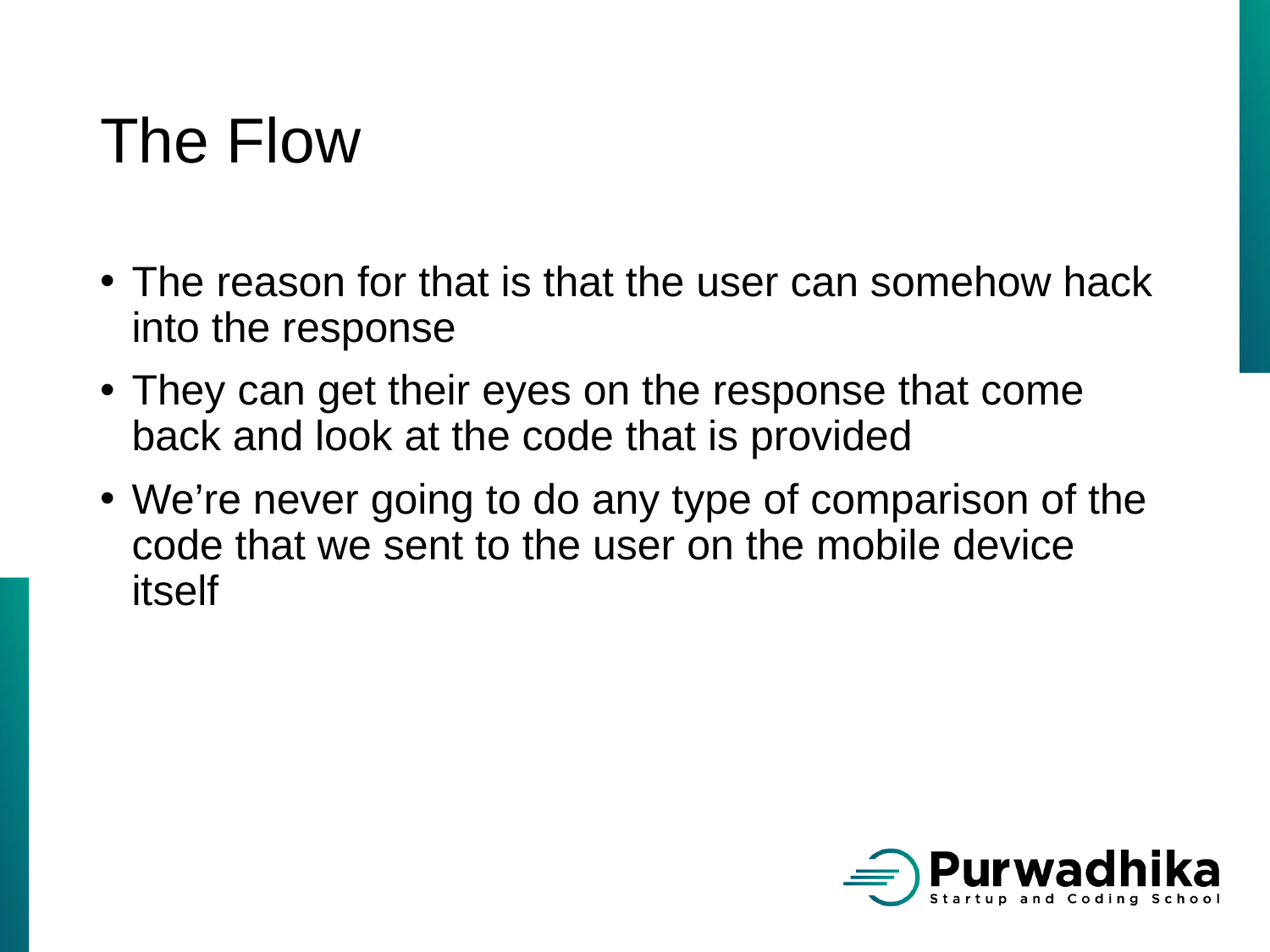

# The Flow
The reason for that is that the user can somehow hack into the response
They can get their eyes on the response that come back and look at the code that is provided
We’re never going to do any type of comparison of the code that we sent to the user on the mobile device itself